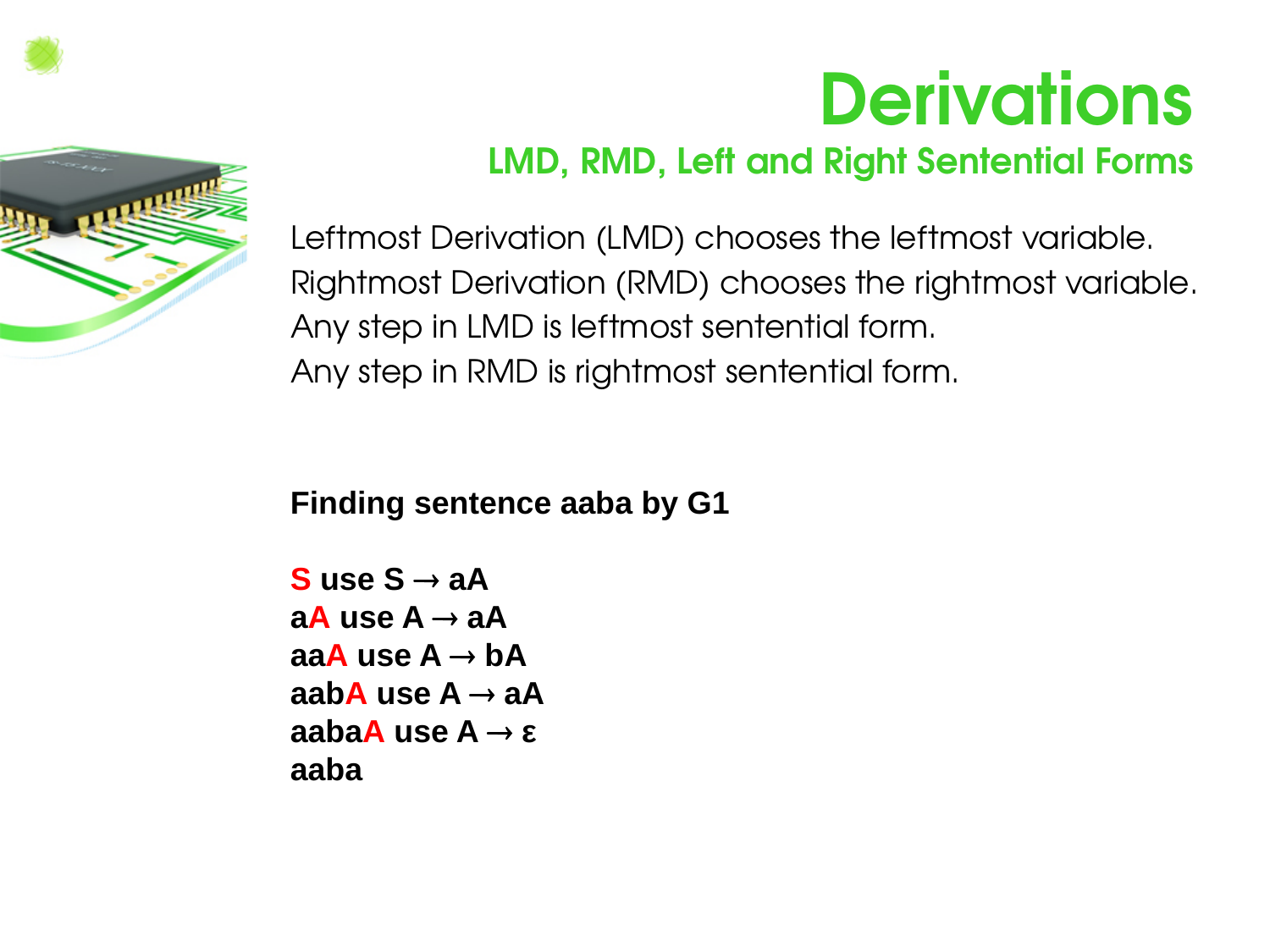

# Derivations LMD, RMD, Left and Right Sentential Forms
Leftmost Derivation (LMD) chooses the leftmost variable.
Rightmost Derivation (RMD) chooses the rightmost variable.
Any step in LMD is leftmost sentential form.
Any step in RMD is rightmost sentential form.

Finding sentence aaba by G1

S use S → aA
aA use A → aA
aaA use A → bA
aabA use A → aA
aabaA use A → ε
aaba